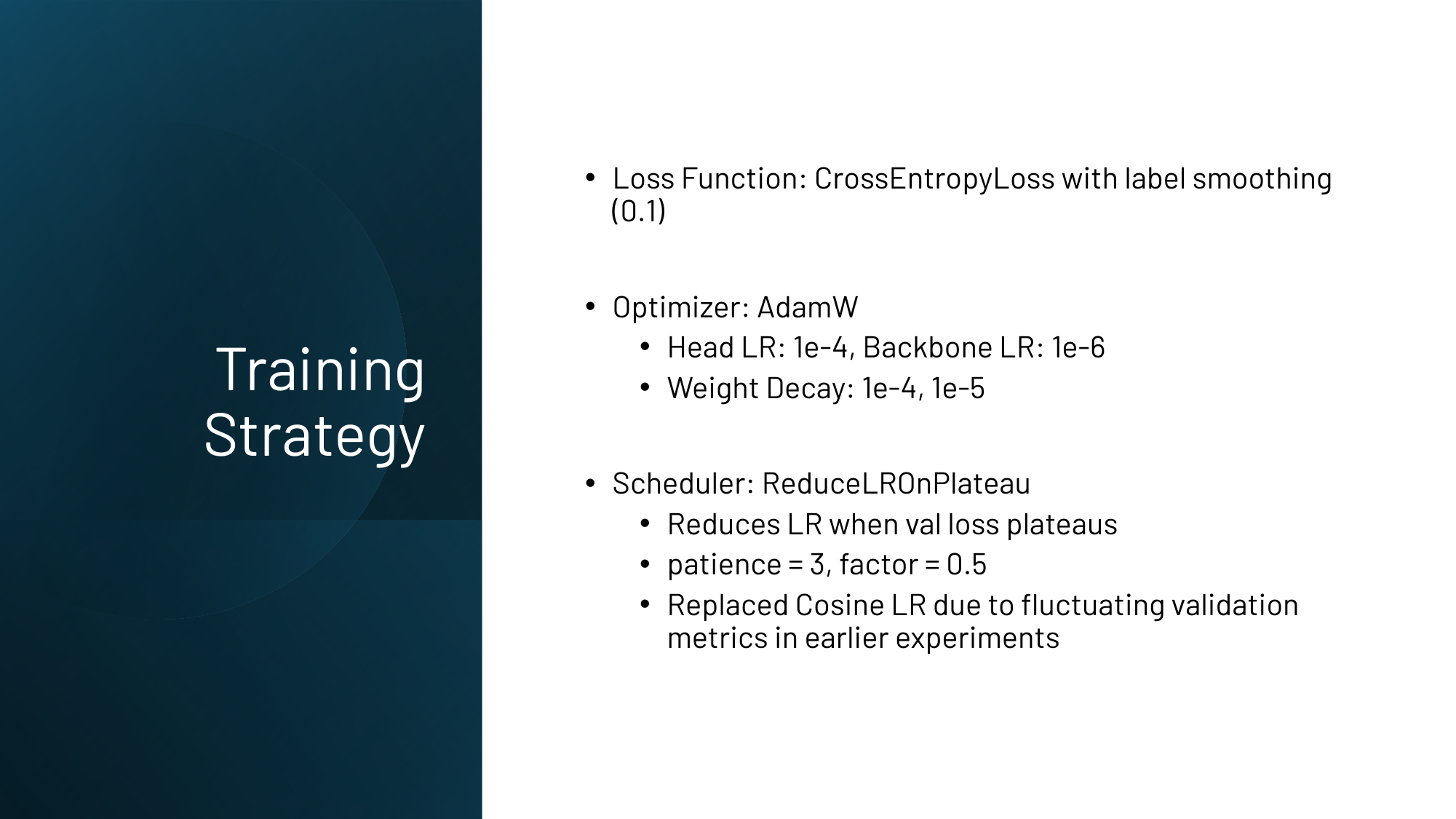

# Training Strategy
Loss Function: CrossEntropyLoss with label smoothing (0.1)

Optimizer: AdamW
Head LR: 1e-4, Backbone LR: 1e-6
Weight Decay: 1e-4, 1e-5

Scheduler: ReduceLROnPlateau
Reduces LR when val loss plateaus
patience = 3, factor = 0.5
Replaced Cosine LR due to fluctuating validation metrics in earlier experiments